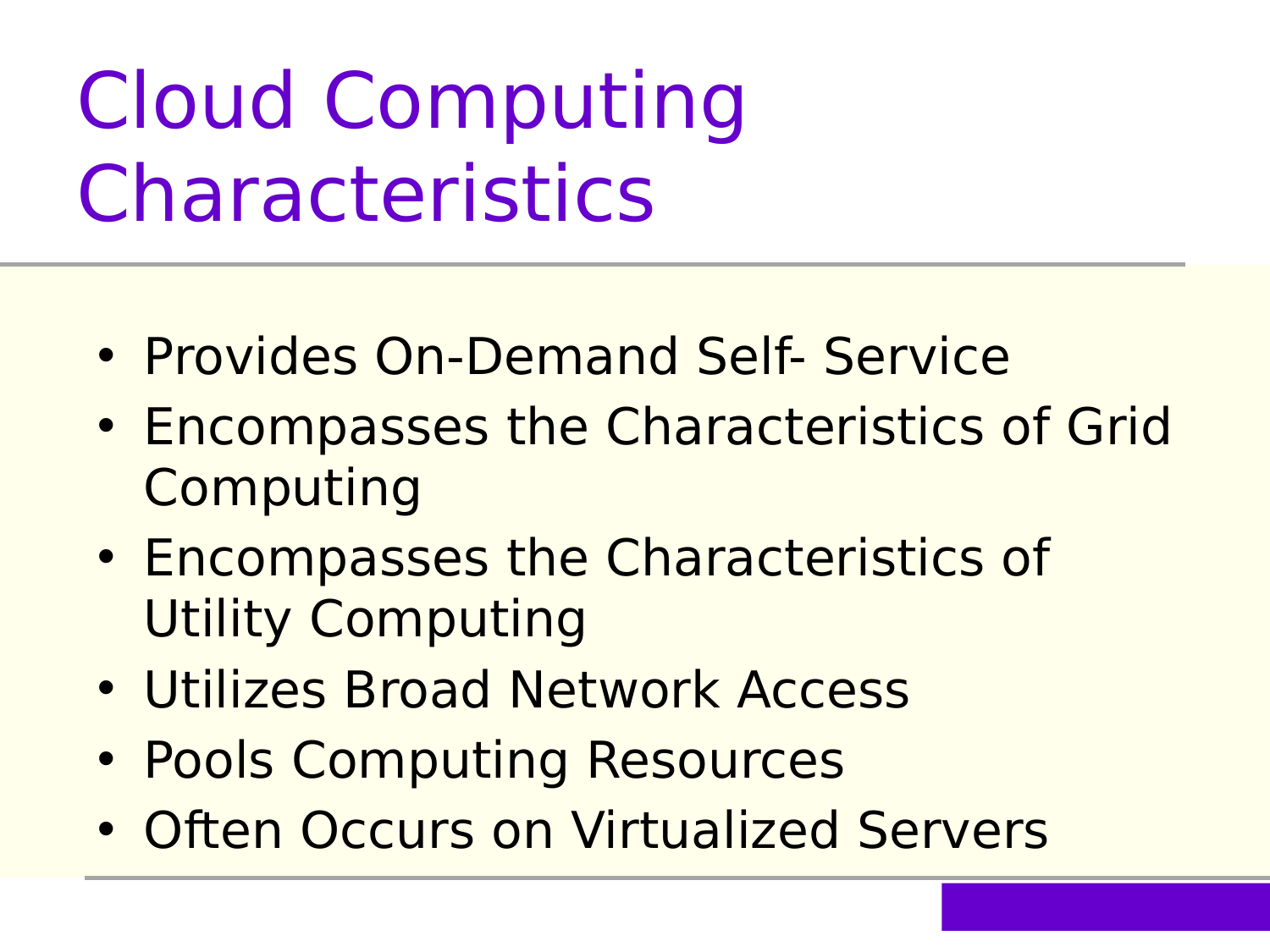

Cloud Computing Characteristics
Provides On-Demand Self- Service
Encompasses the Characteristics of Grid Computing
Encompasses the Characteristics of Utility Computing
Utilizes Broad Network Access
Pools Computing Resources
Often Occurs on Virtualized Servers